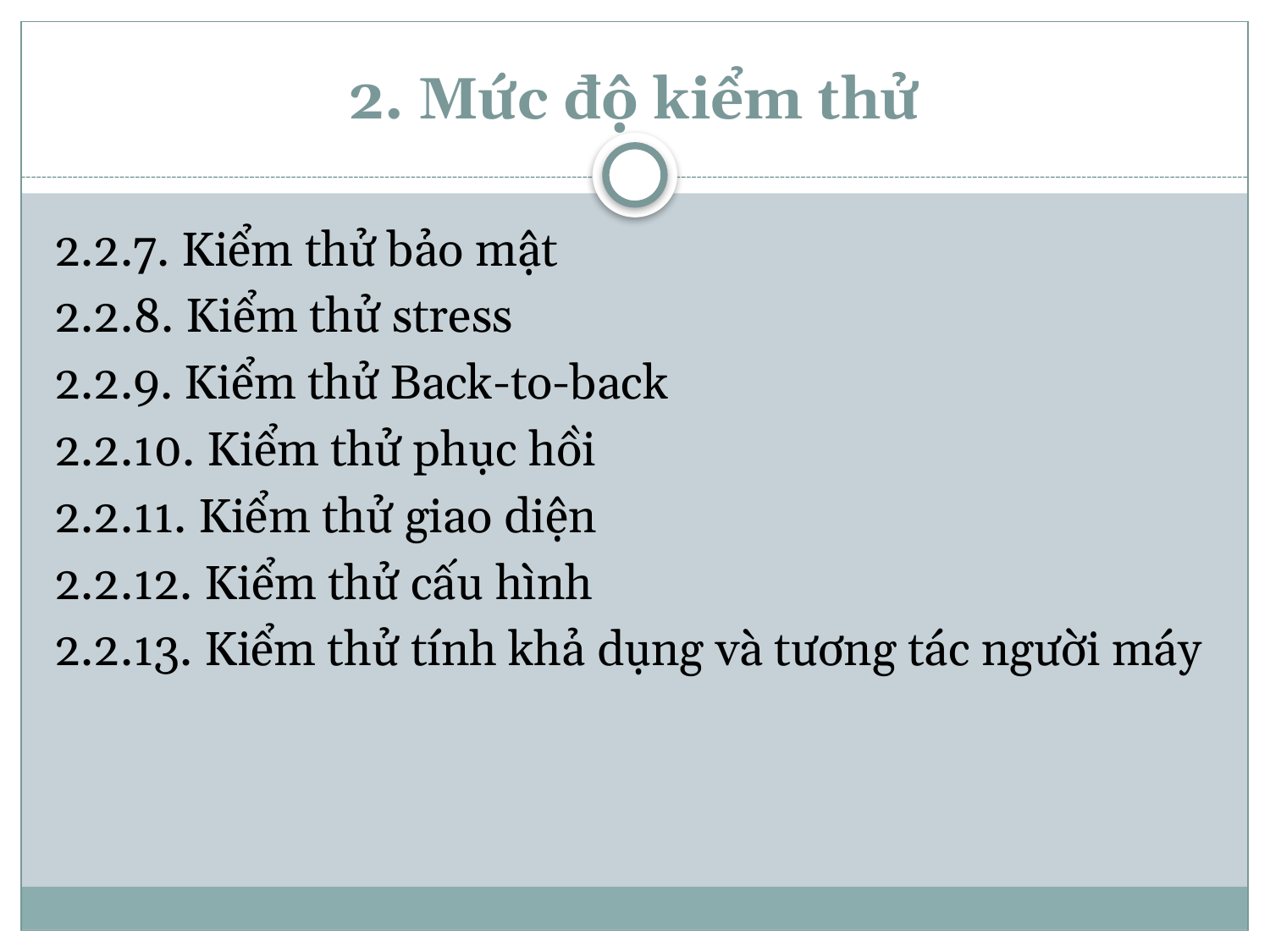

# 2. Mức độ kiểm thử
2.2.7. Kiểm thử bảo mật
2.2.8. Kiểm thử stress
2.2.9. Kiểm thử Back-to-back
2.2.10. Kiểm thử phục hồi
2.2.11. Kiểm thử giao diện
2.2.12. Kiểm thử cấu hình
2.2.13. Kiểm thử tính khả dụng và tương tác người máy